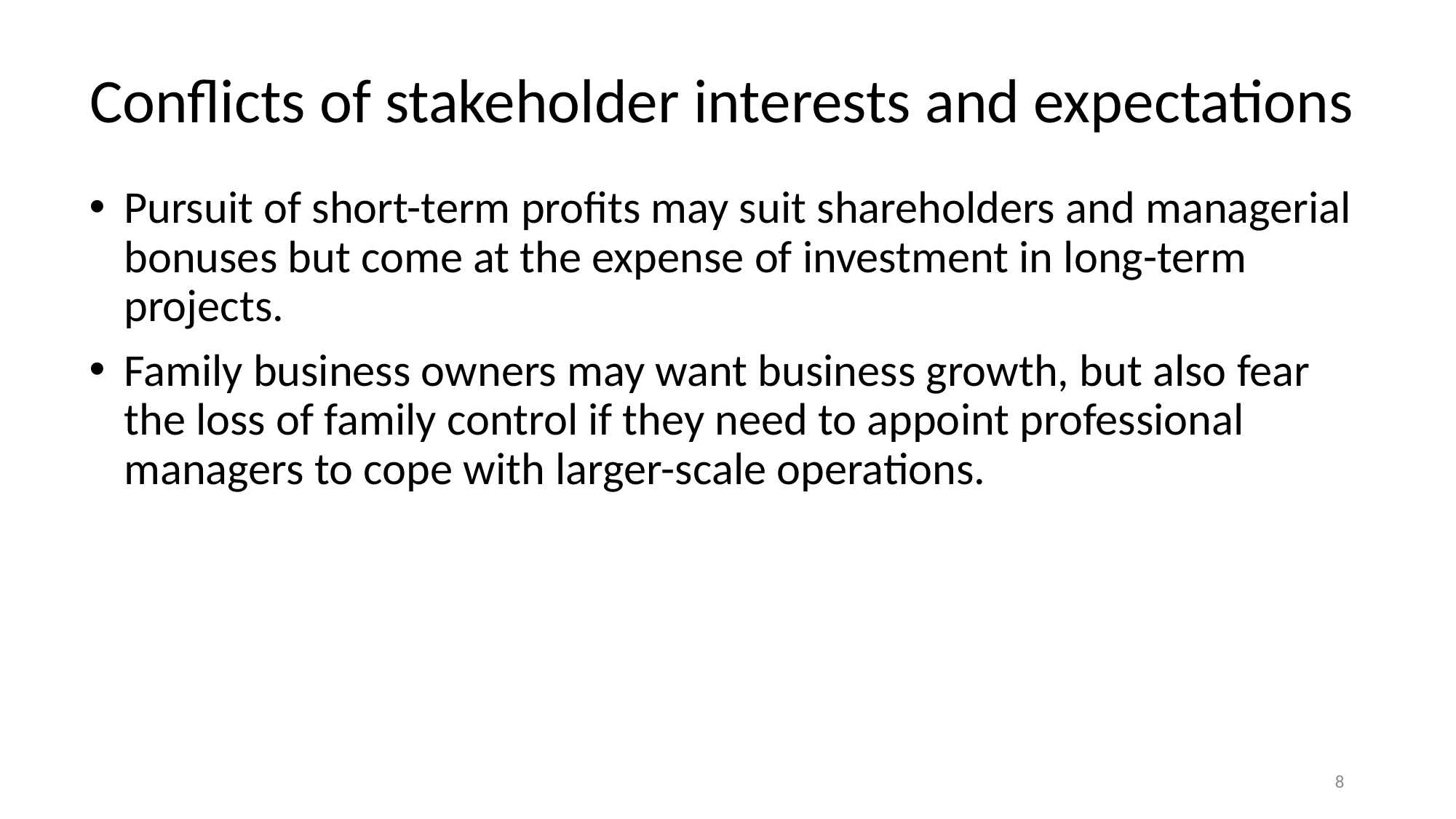

# Conflicts of stakeholder interests and expectations
Pursuit of short-term profits may suit shareholders and managerial bonuses but come at the expense of investment in long-term projects.
Family business owners may want business growth, but also fear the loss of family control if they need to appoint professional managers to cope with larger-scale operations.
8